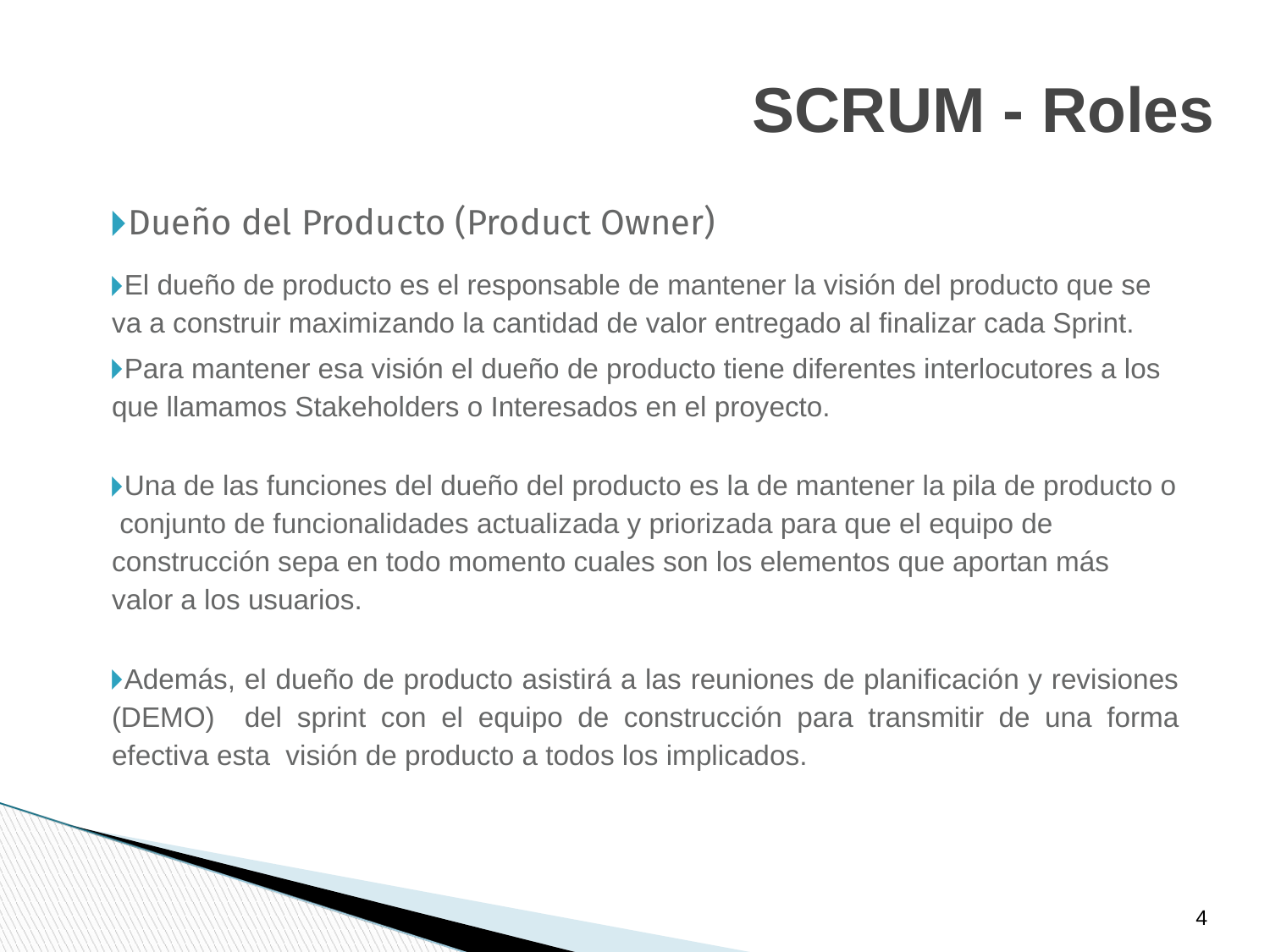

SCRUM - Roles
Dueño del Producto (Product Owner)
El dueño de producto es el responsable de mantener la visión del producto que se  va a construir maximizando la cantidad de valor entregado al finalizar cada Sprint.
Para mantener esa visión el dueño de producto tiene diferentes interlocutores a los  que llamamos Stakeholders o Interesados en el proyecto.

Una de las funciones del dueño del producto es la de mantener la pila de producto o  conjunto de funcionalidades actualizada y priorizada para que el equipo de  construcción sepa en todo momento cuales son los elementos que aportan más  valor a los usuarios.

Además, el dueño de producto asistirá a las reuniones de planificación y revisiones (DEMO)  del sprint con el equipo de construcción para transmitir de una forma efectiva esta  visión de producto a todos los implicados.

4